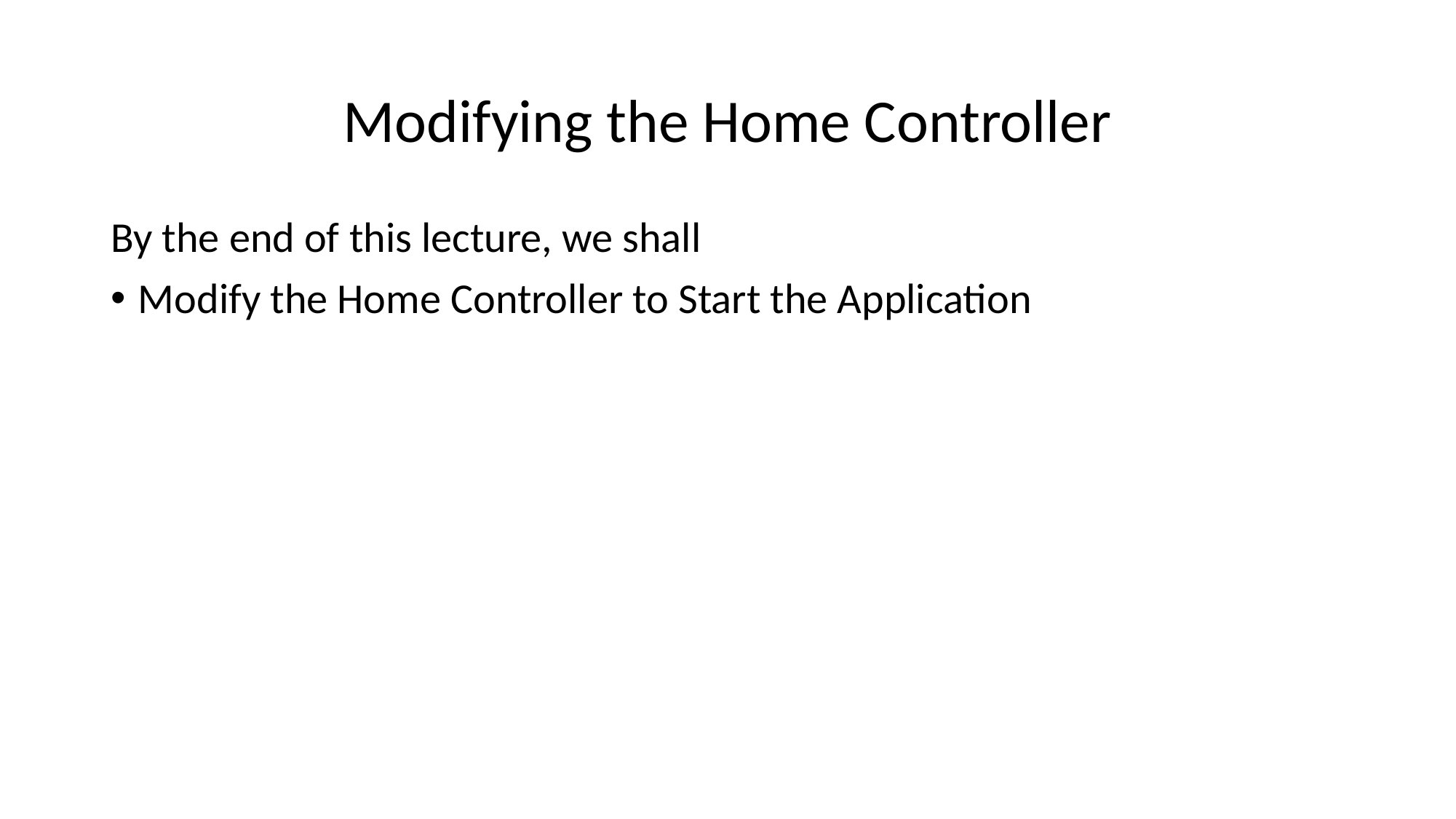

# Modifying the Home Controller
By the end of this lecture, we shall
Modify the Home Controller to Start the Application